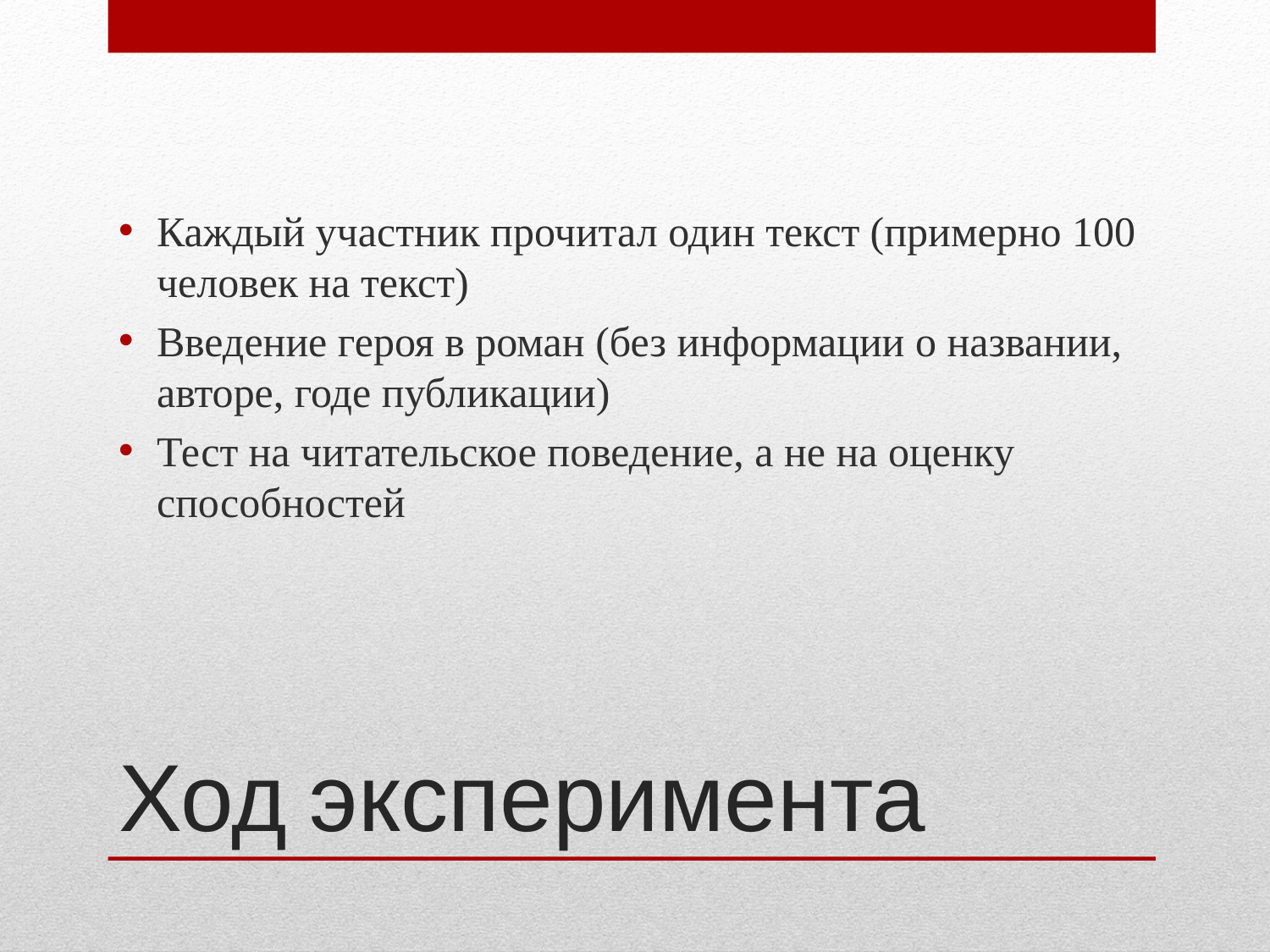

Каждый участник прочитал один текст (примерно 100 человек на текст)
Введение героя в роман (без информации о названии, авторе, годе публикации)
Тест на читательское поведение, а не на оценку способностей
# Ход эксперимента